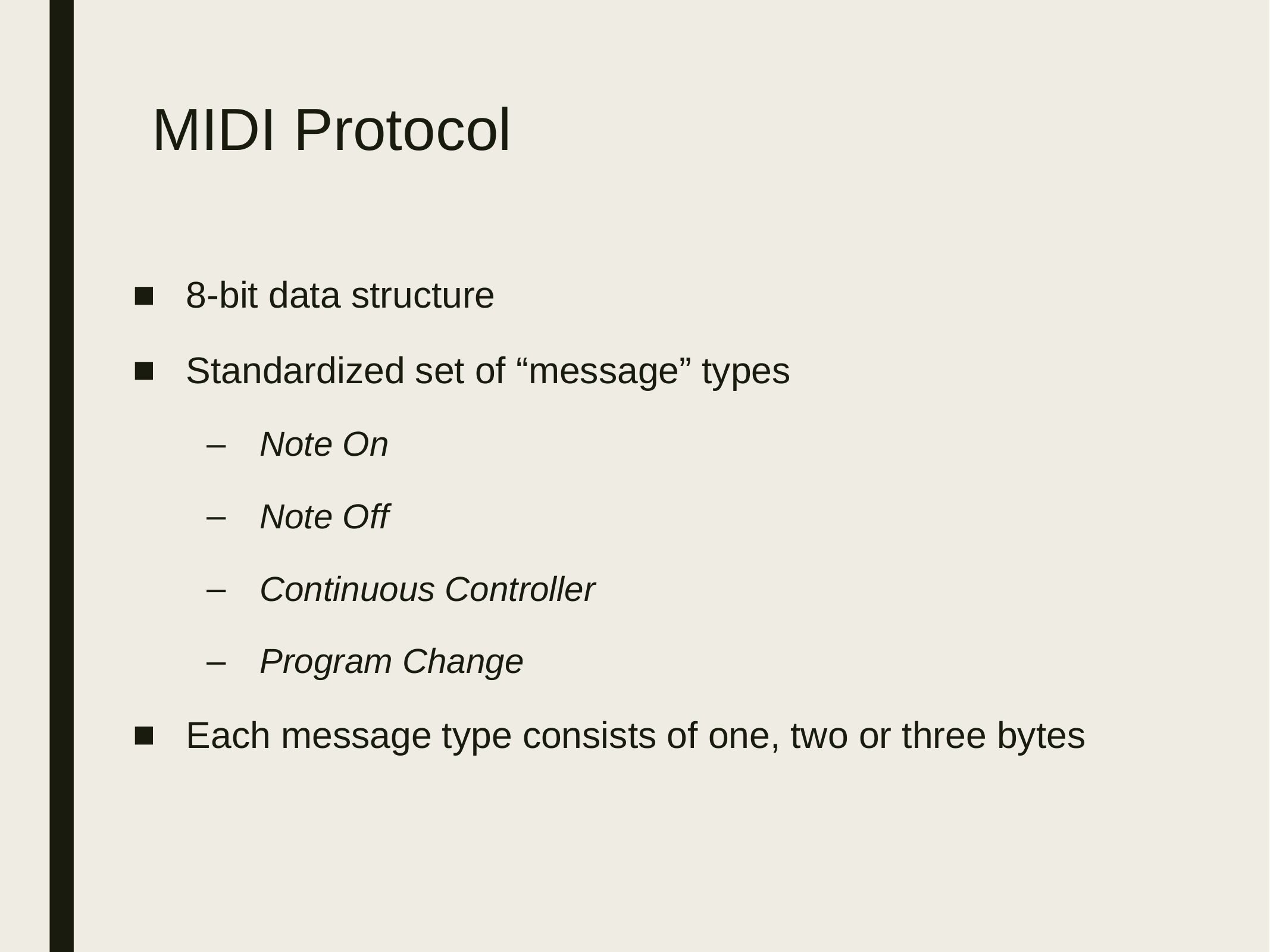

# MIDI Protocol
8-bit data structure
Standardized set of “message” types
Note On
Note Off
Continuous Controller
Program Change
Each message type consists of one, two or three bytes